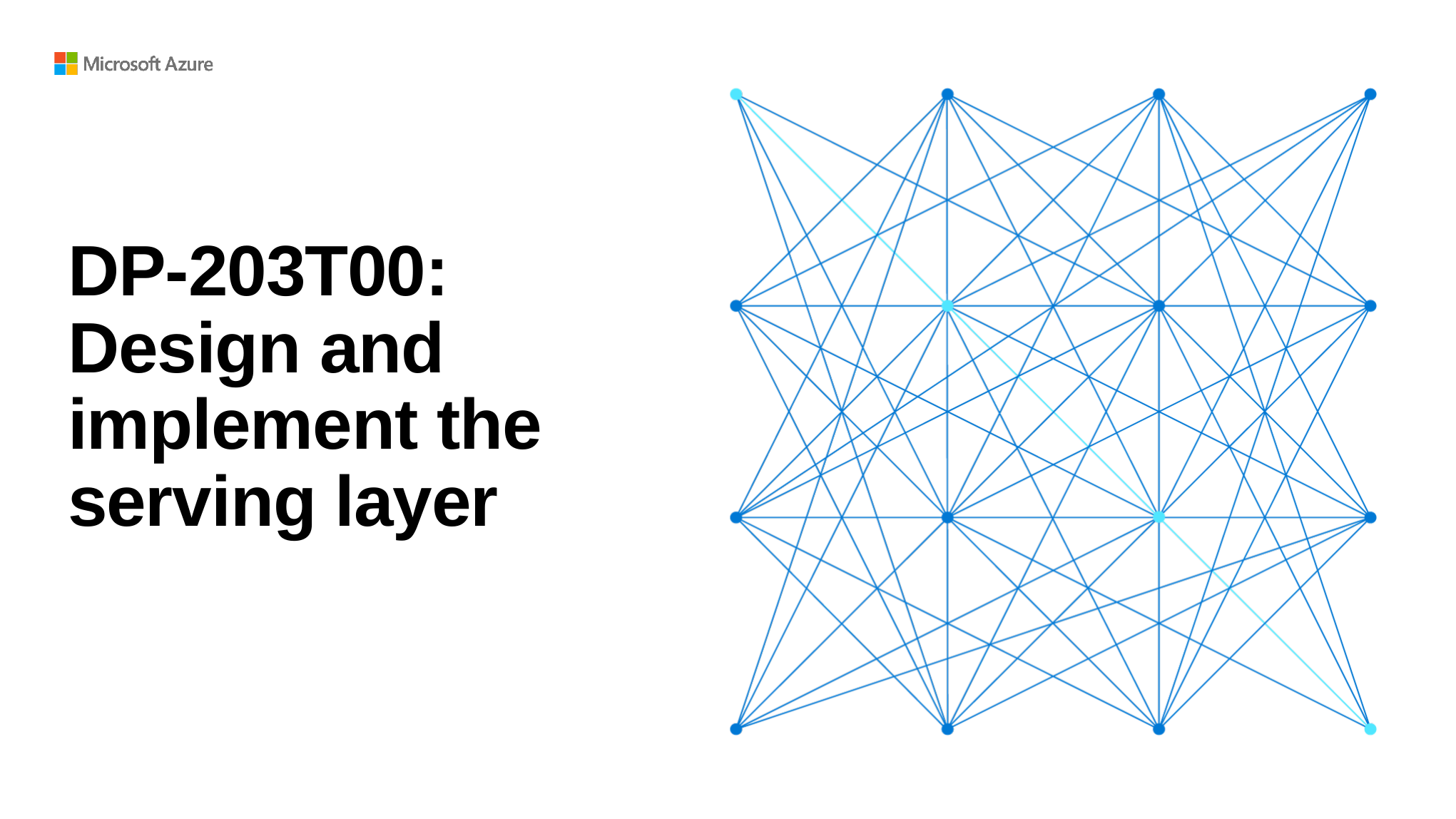

# DP-203T00: Design and implement the serving layer